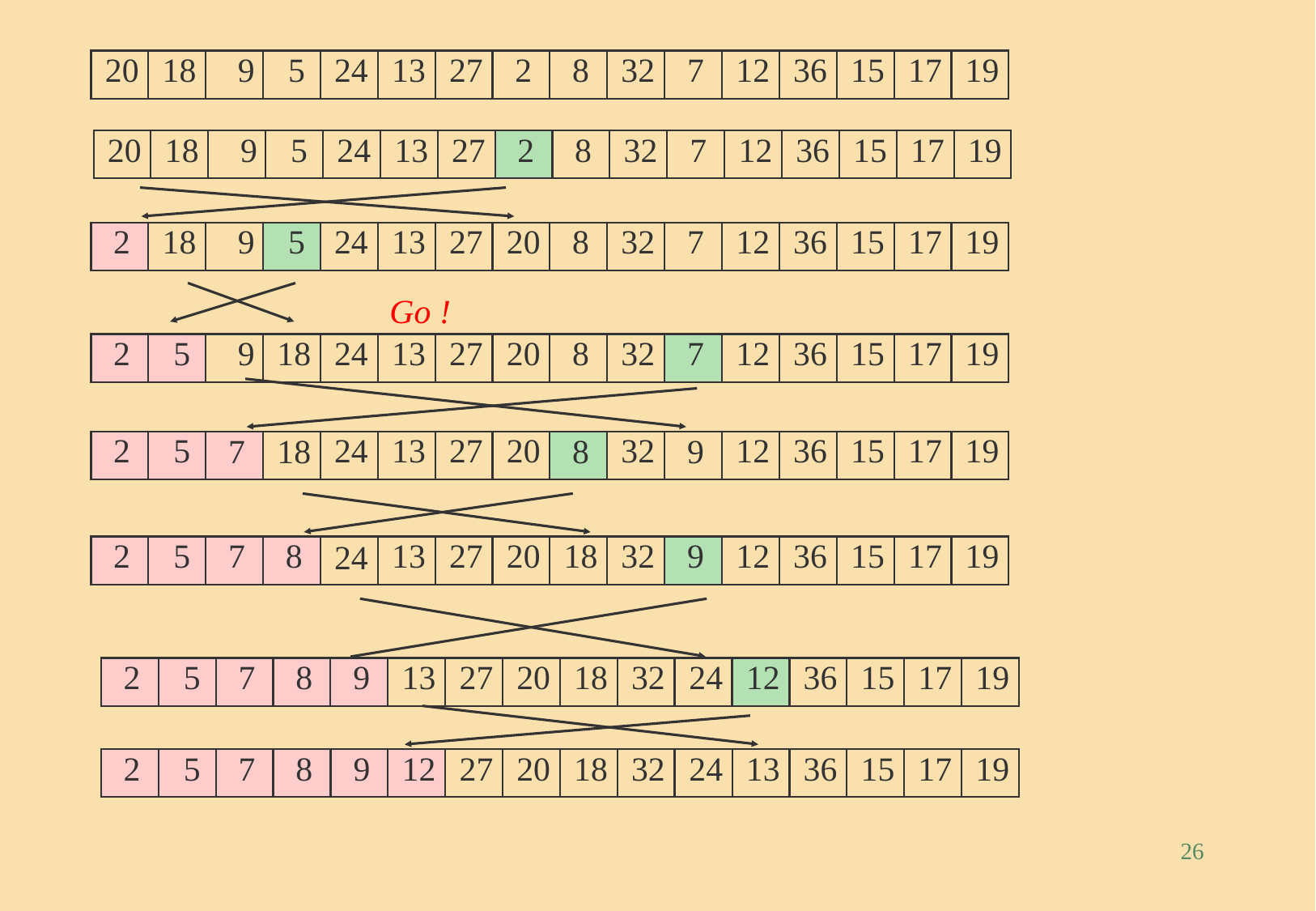

20
18
9
5
24
13
27
2
8
32
7
12
36
15
17
19

20
18
9
5
24
13
27
2
8
32
7
12
36
15
17
19

20

2
18
9
5
24
13
27
8
32
7
12
36
15
17
19

Go !

18

20

2
5
9
24
13
27
8
32
7
12
36
15
17
19

18

20

2
5
24
13
27
32
12
36
15
17
19
7
8
9

24

20

18

2
5
13
27
32
12
36
15
17
19
7
8
9

20

18

2
5
13
27
32
12
36
15
17
19
7
8

9

24

9

20

18

24

2
5
12
27
32
13
36
15
17
19
7
8
26